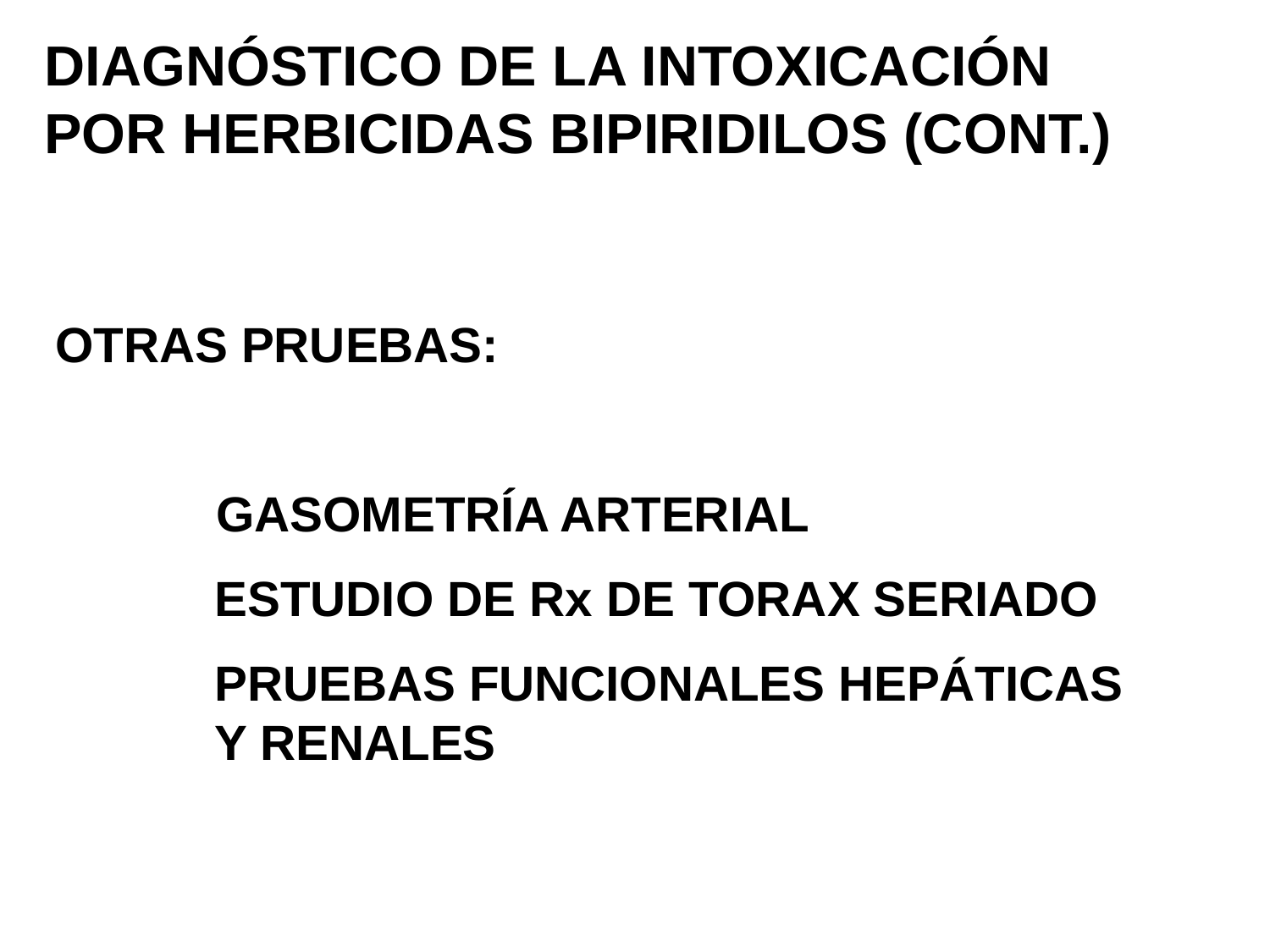

DIAGNÓSTICO DE LA INTOXICACIÓN
POR HERBICIDAS BIPIRIDILOS (CONT.)
OTRAS PRUEBAS:
GASOMETRÍA ARTERIAL
ESTUDIO DE Rx DE TORAX SERIADO
PRUEBAS FUNCIONALES HEPÁTICAS
Y RENALES